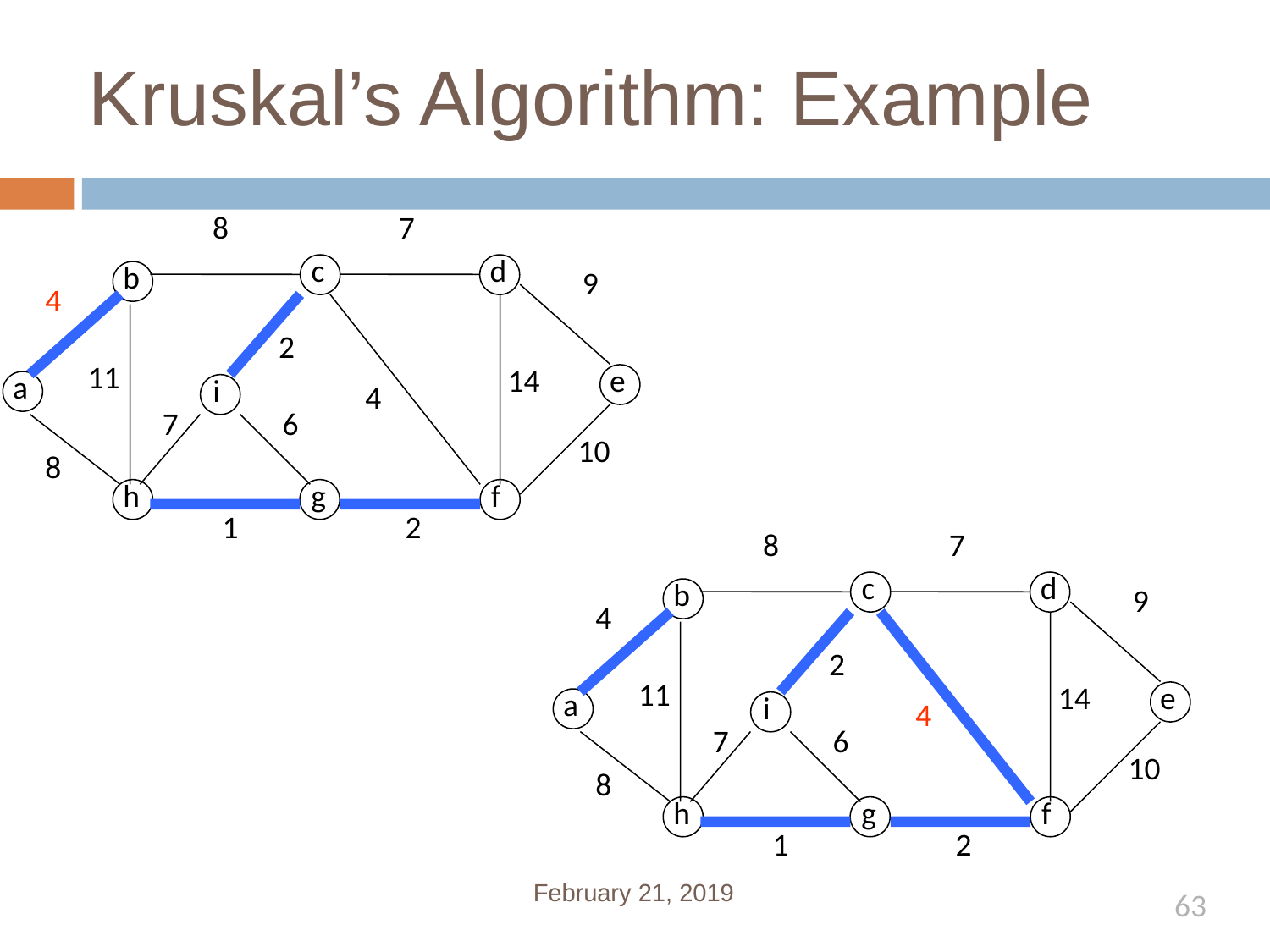

# Kruskal’s Algorithm: Example
8
7
c

d

b

9
4

2
11
14
e

a

i

4
7
6

10
8
h

g

f

1
2

8
7
c

d

b

9
4

2
11
14
e

a

i

4
7
6

10
8
h

g

f

1
2

February 21, 2019
63